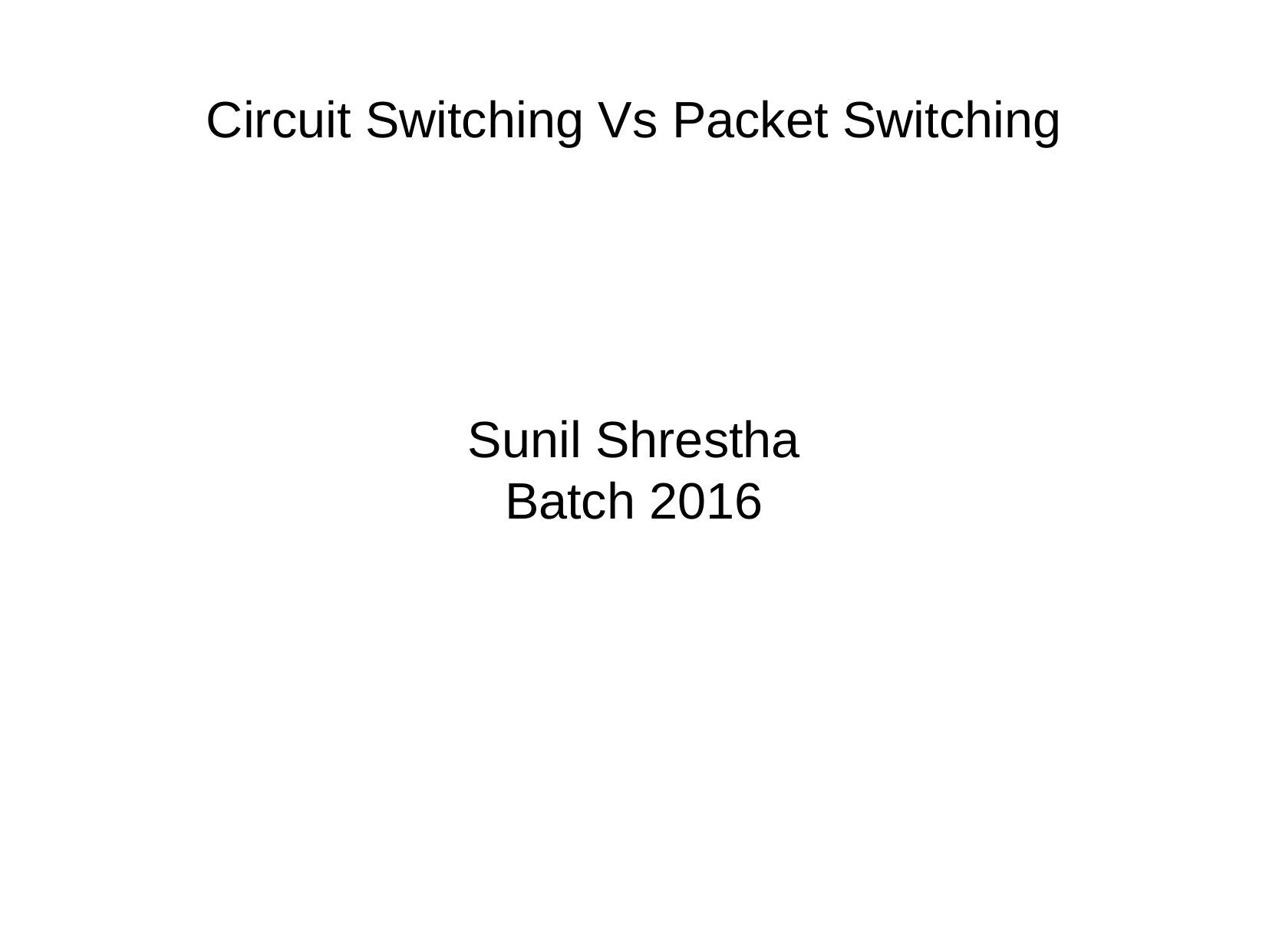

Circuit Switching Vs Packet Switching
Sunil Shrestha
Batch 2016